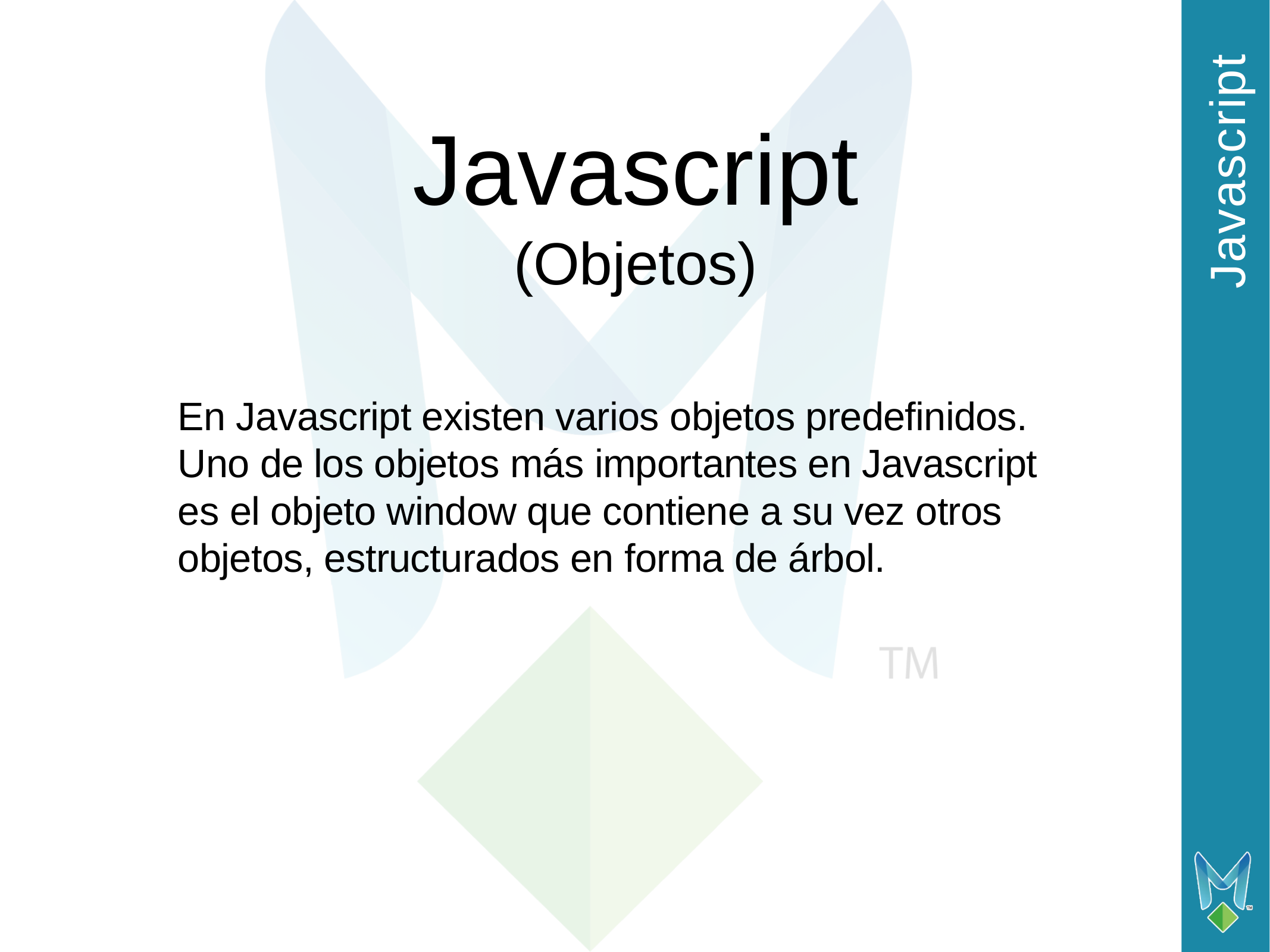

Javascript
# Javascript (Objetos)
En Javascript existen varios objetos predefinidos.
Uno de los objetos más importantes en Javascript
es el objeto window que contiene a su vez otros
objetos, estructurados en forma de árbol.